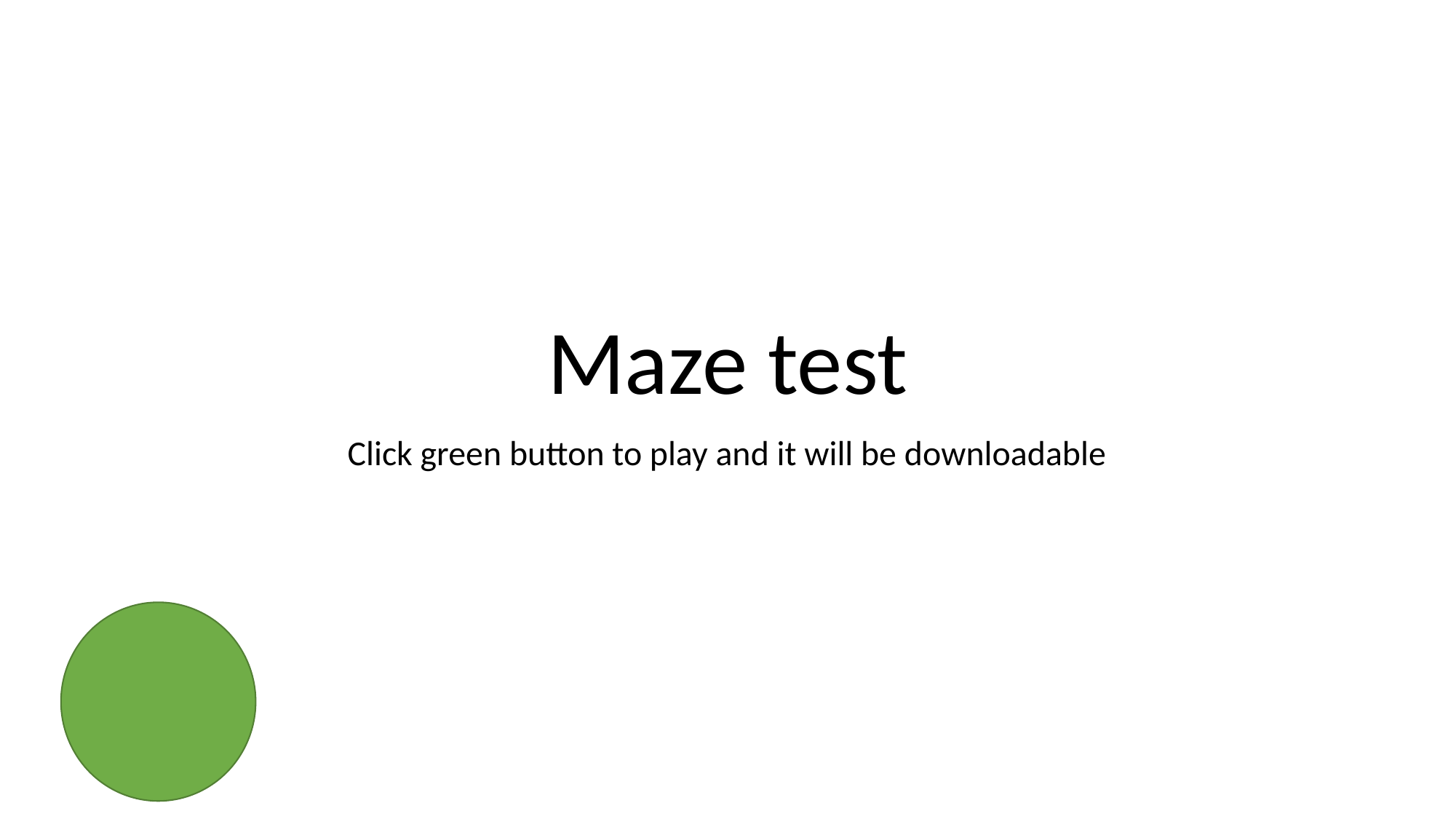

# Maze test
Click green button to play and it will be downloadable